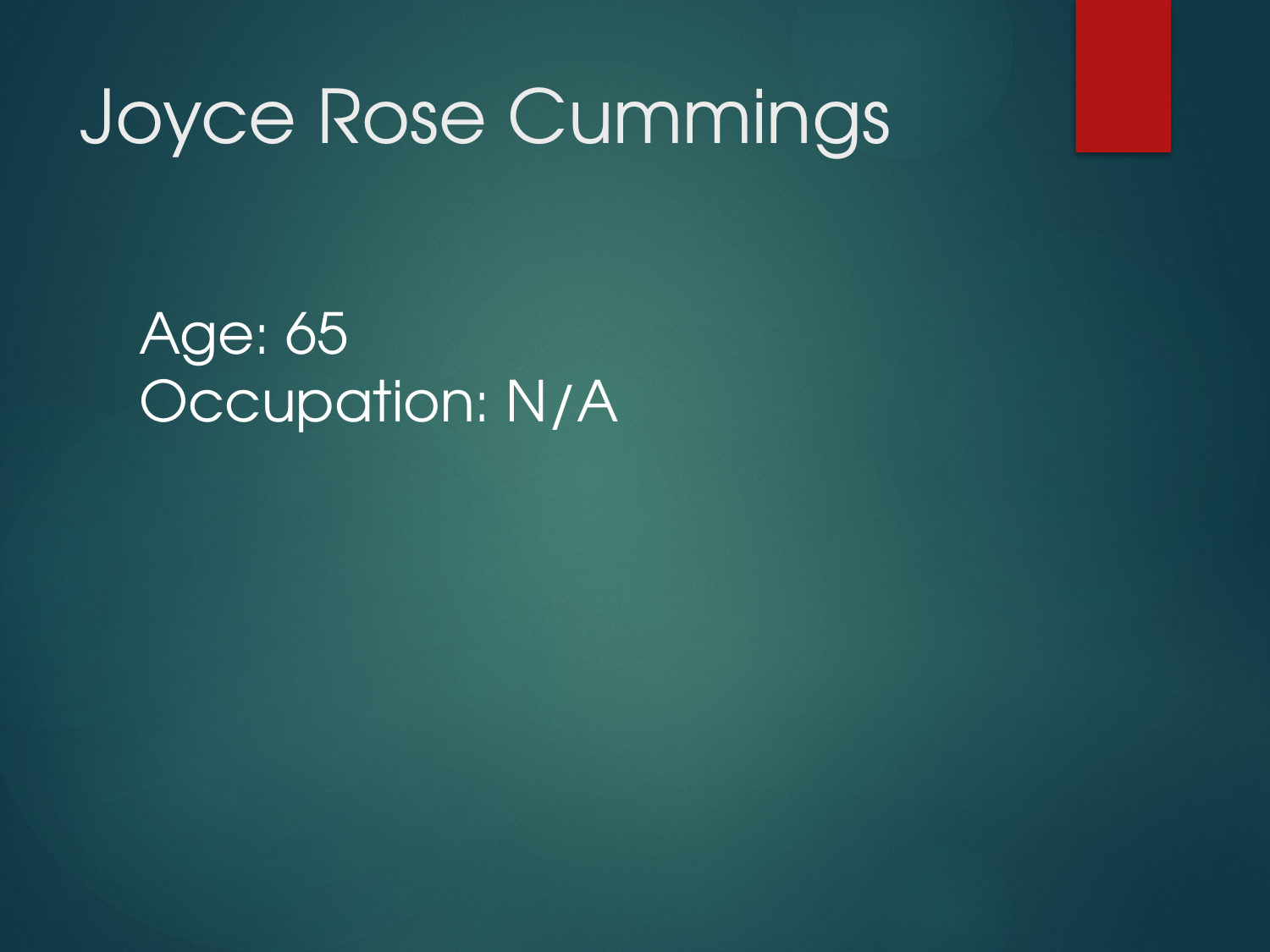

# Joyce Rose Cummings

Age: 65
Occupation: N/A